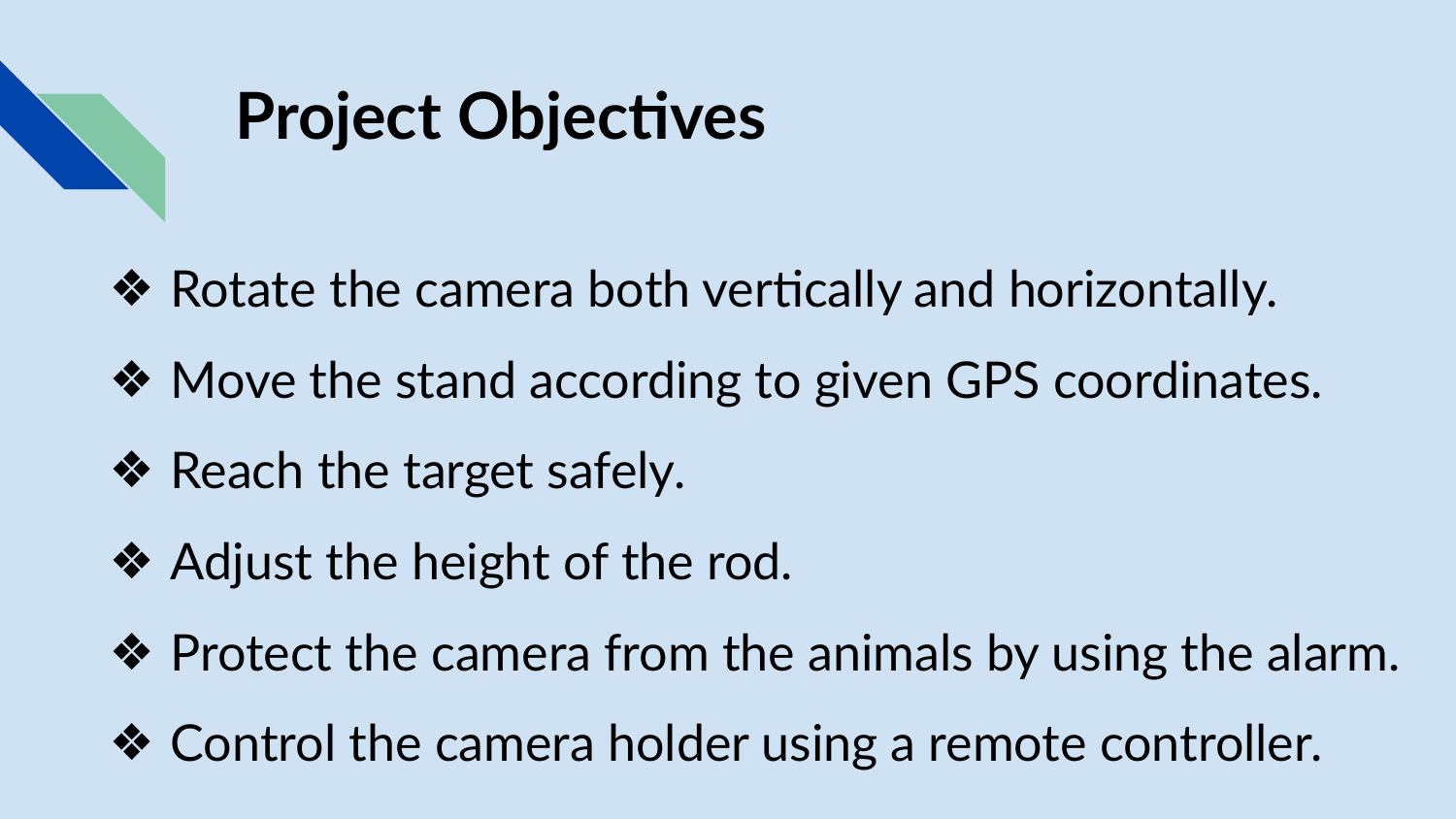

Project Objectives
Rotate the camera both vertically and horizontally.
Move the stand according to given GPS coordinates.
Reach the target safely.
Adjust the height of the rod.
Protect the camera from the animals by using the alarm.
Control the camera holder using a remote controller.